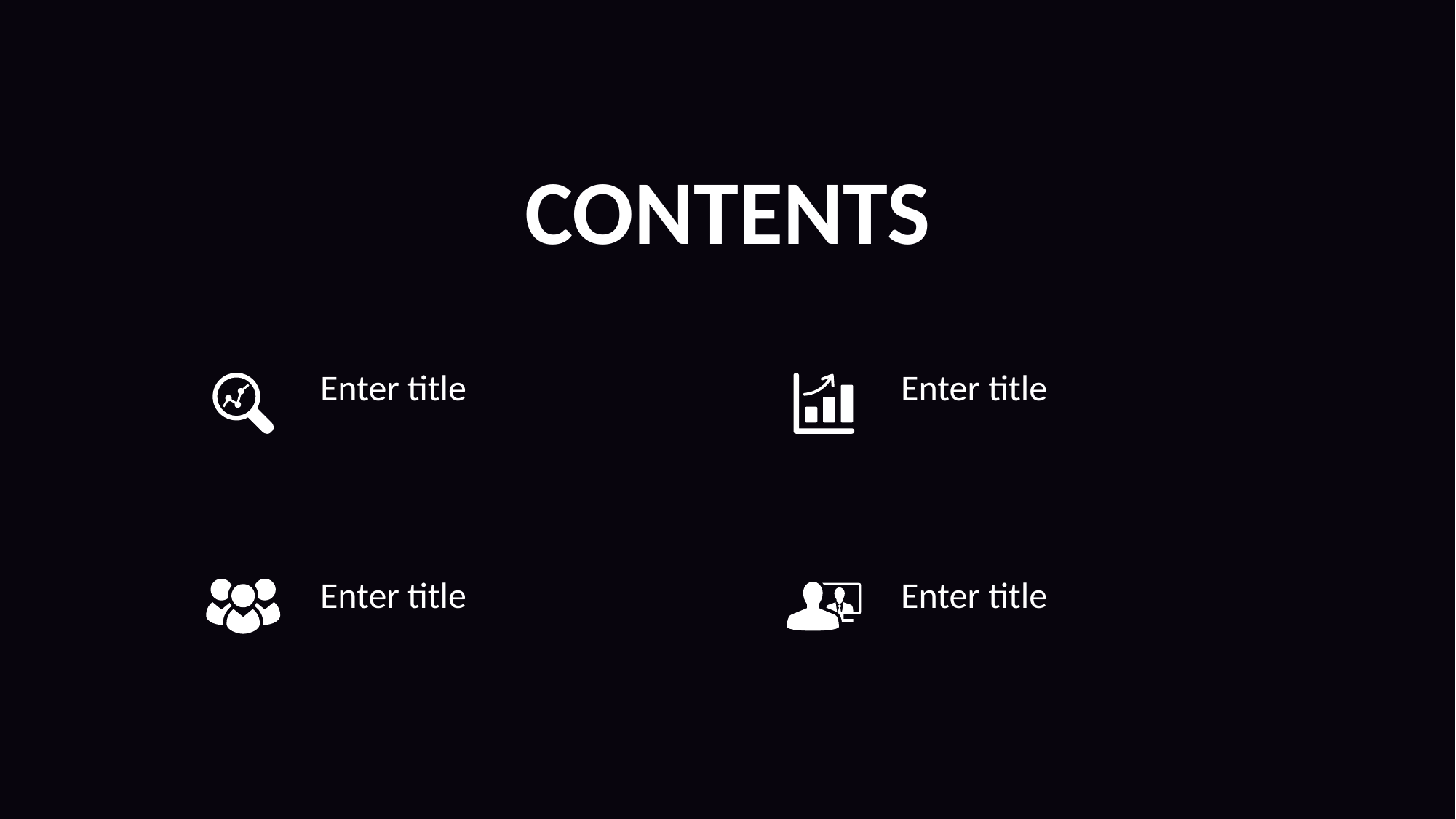

CONTENTS
Enter title

Enter title

Enter title

Enter title